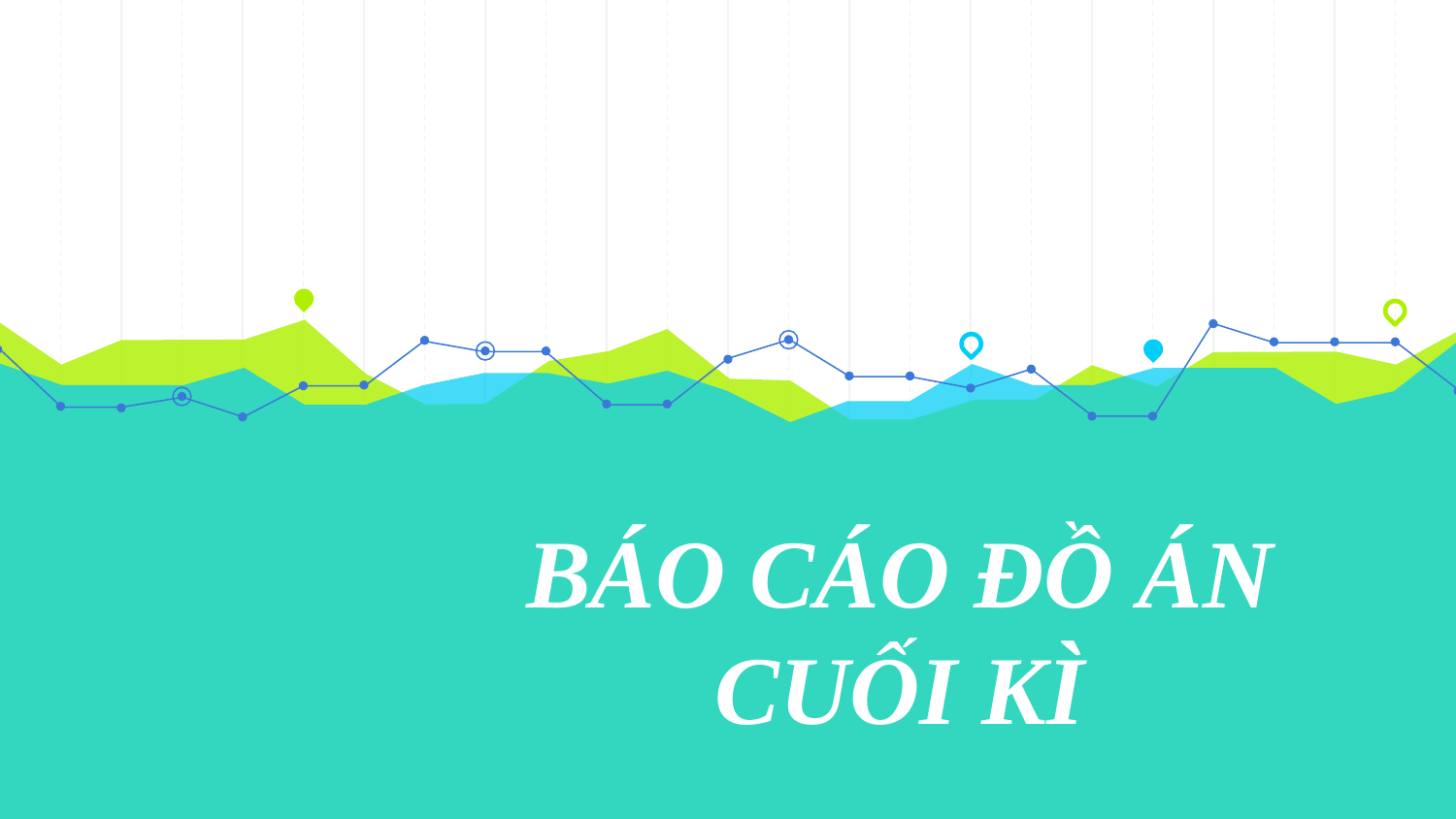

# BÁO CÁO ĐỒ ÁN CUỐI KÌ